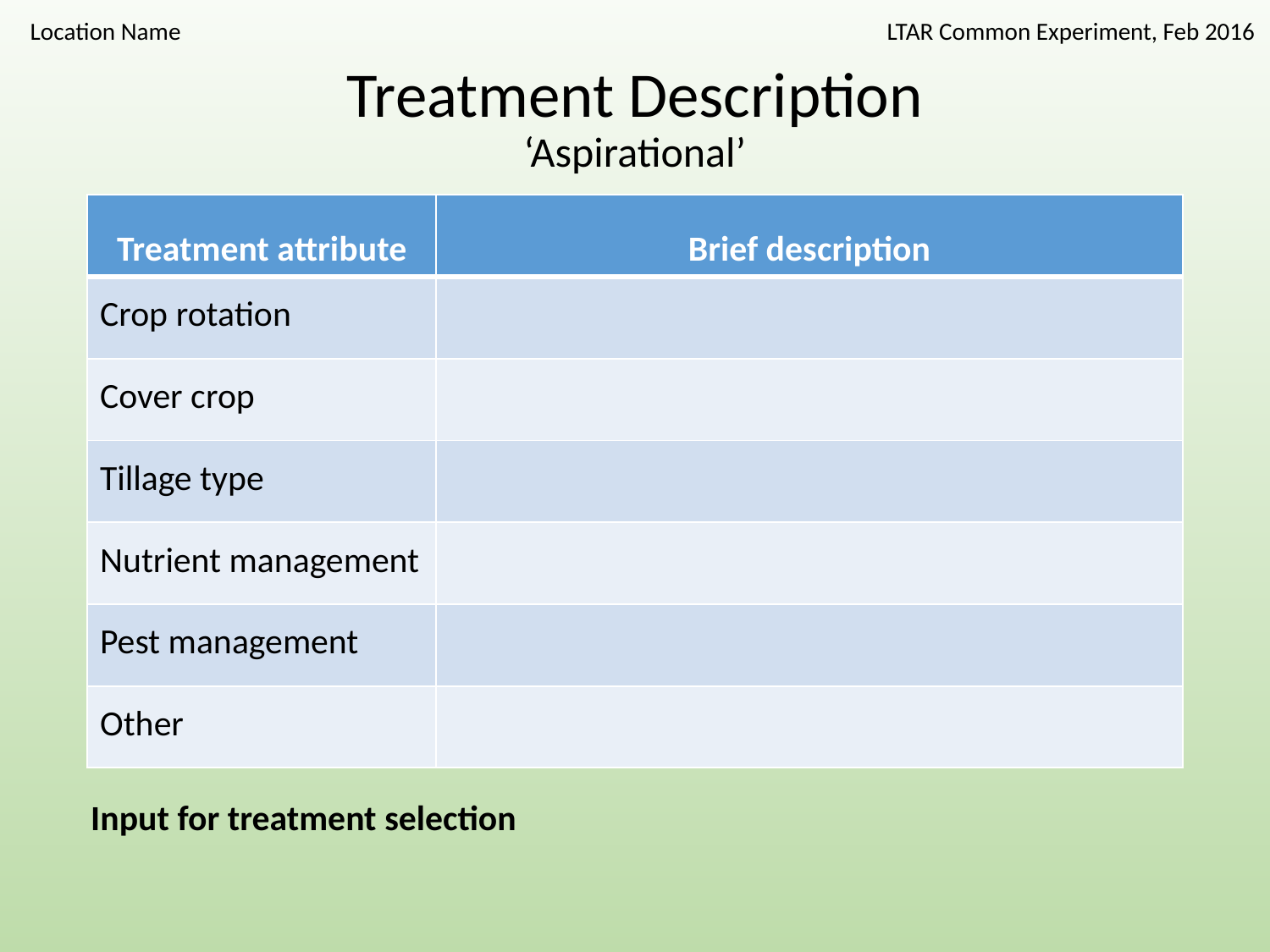

Location Name
LTAR Common Experiment, Feb 2016
# Treatment Description ‘Aspirational’
| Treatment attribute | Brief description |
| --- | --- |
| Crop rotation |  |
| Cover crop |  |
| Tillage type |  |
| Nutrient management |  |
| Pest management |  |
| Other |  |
Input for treatment selection